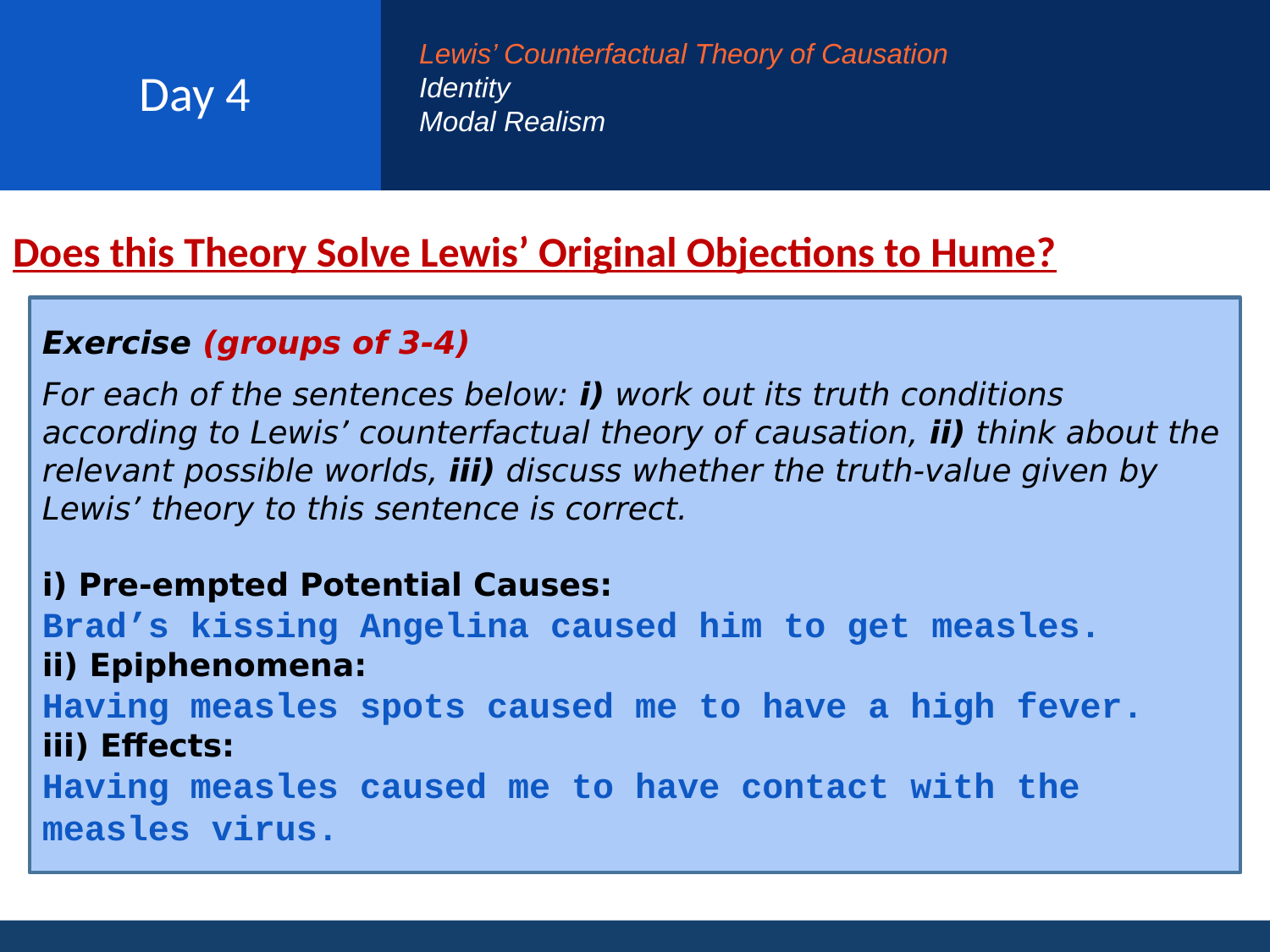

# Day 4
Lewis’ Counterfactual Theory of Causation
Identity
Modal Realism
Does this Theory Solve Lewis’ Original Objections to Hume?

Exercise (groups of 3-4)
For each of the sentences below: i) work out its truth conditions according to Lewis’ counterfactual theory of causation, ii) think about the relevant possible worlds, iii) discuss whether the truth-value given by Lewis’ theory to this sentence is correct.

i) Pre-empted Potential Causes:
Brad’s kissing Angelina caused him to get measles.
ii) Epiphenomena:
Having measles spots caused me to have a high fever.
iii) Effects:
Having measles caused me to have contact with the measles virus.